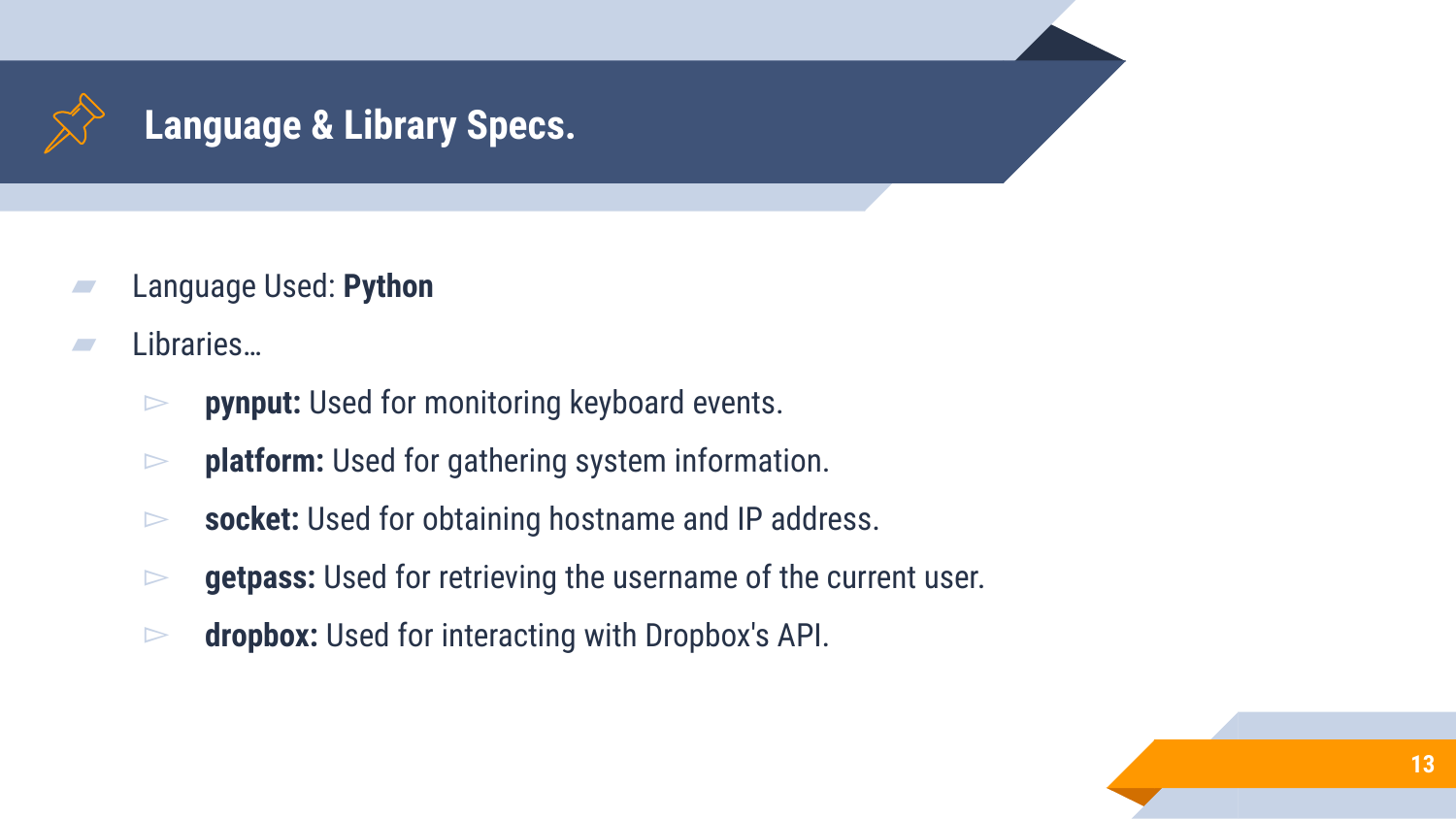

# Language & Library Specs.

Language Used: Python
Libraries…
pynput: Used for monitoring keyboard events.
platform: Used for gathering system information.
socket: Used for obtaining hostname and IP address.
getpass: Used for retrieving the username of the current user.
dropbox: Used for interacting with Dropbox's API.
13